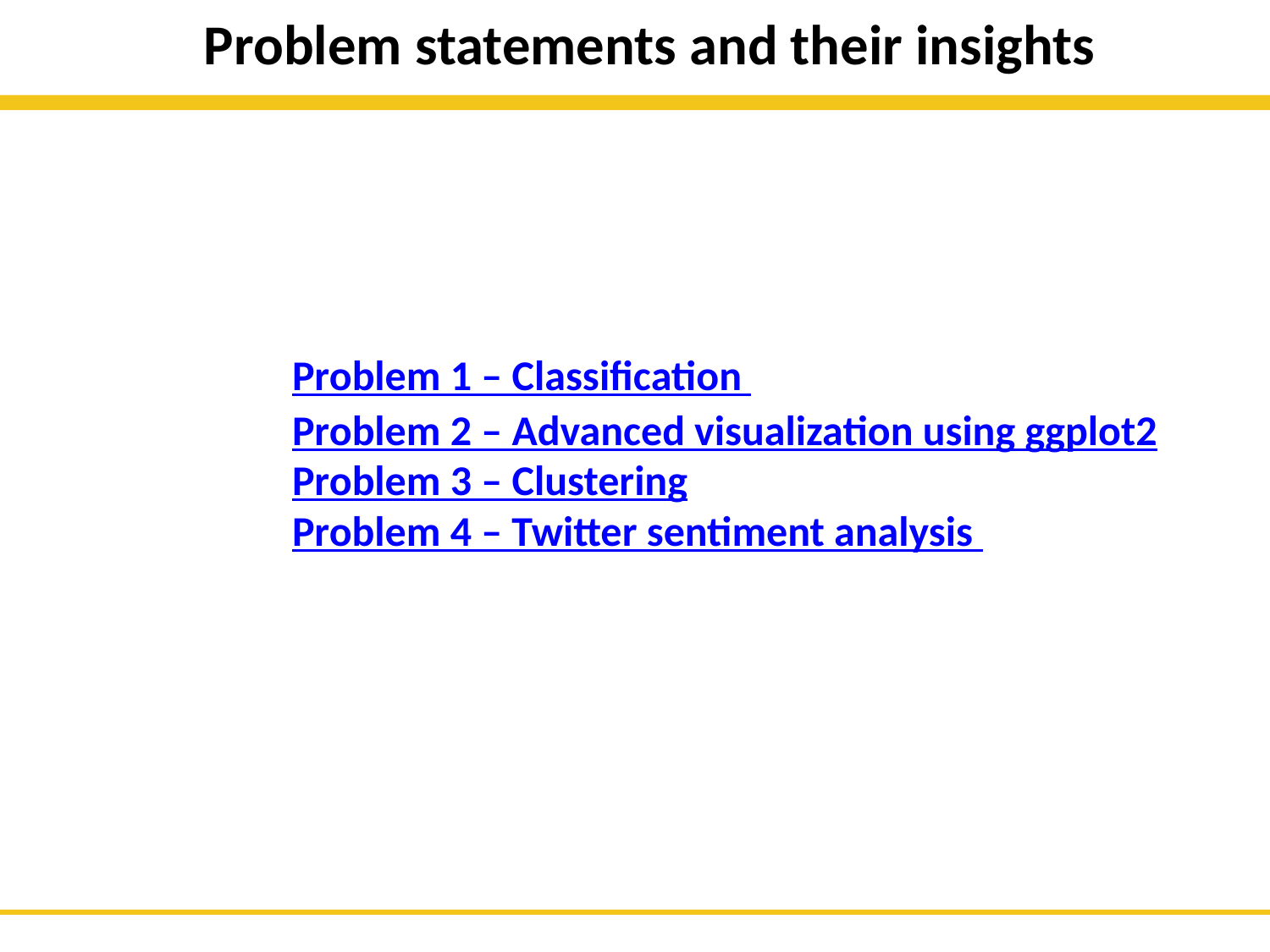

# Problem statements and their insights

Problem 1 – Classification
Problem 2 – Advanced visualization using ggplot2
Problem 3 – Clustering
Problem 4 – Twitter sentiment analysis